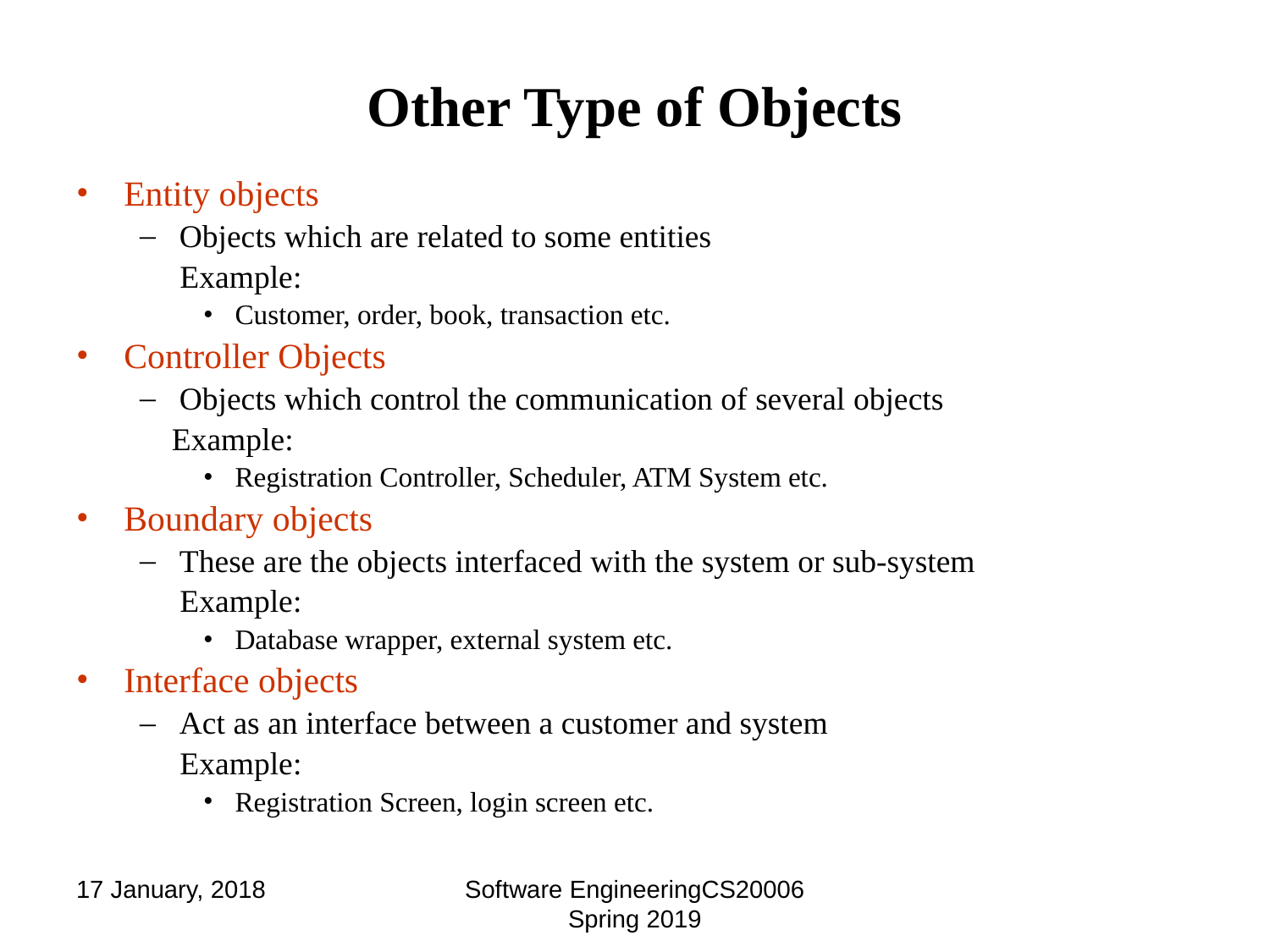

# Other Type of Objects
Entity objects
Objects which are related to some entities
     Example:
Customer, order, book, transaction etc.
Controller Objects
Objects which control the communication of several objects
    Example:
Registration Controller, Scheduler, ATM System etc.
Boundary objects
These are the objects interfaced with the system or sub-system
     Example:
Database wrapper, external system etc.
Interface objects
Act as an interface between a customer and system
     Example:
Registration Screen, login screen etc.

17 January, 2018
Software EngineeringCS20006 Spring 2019